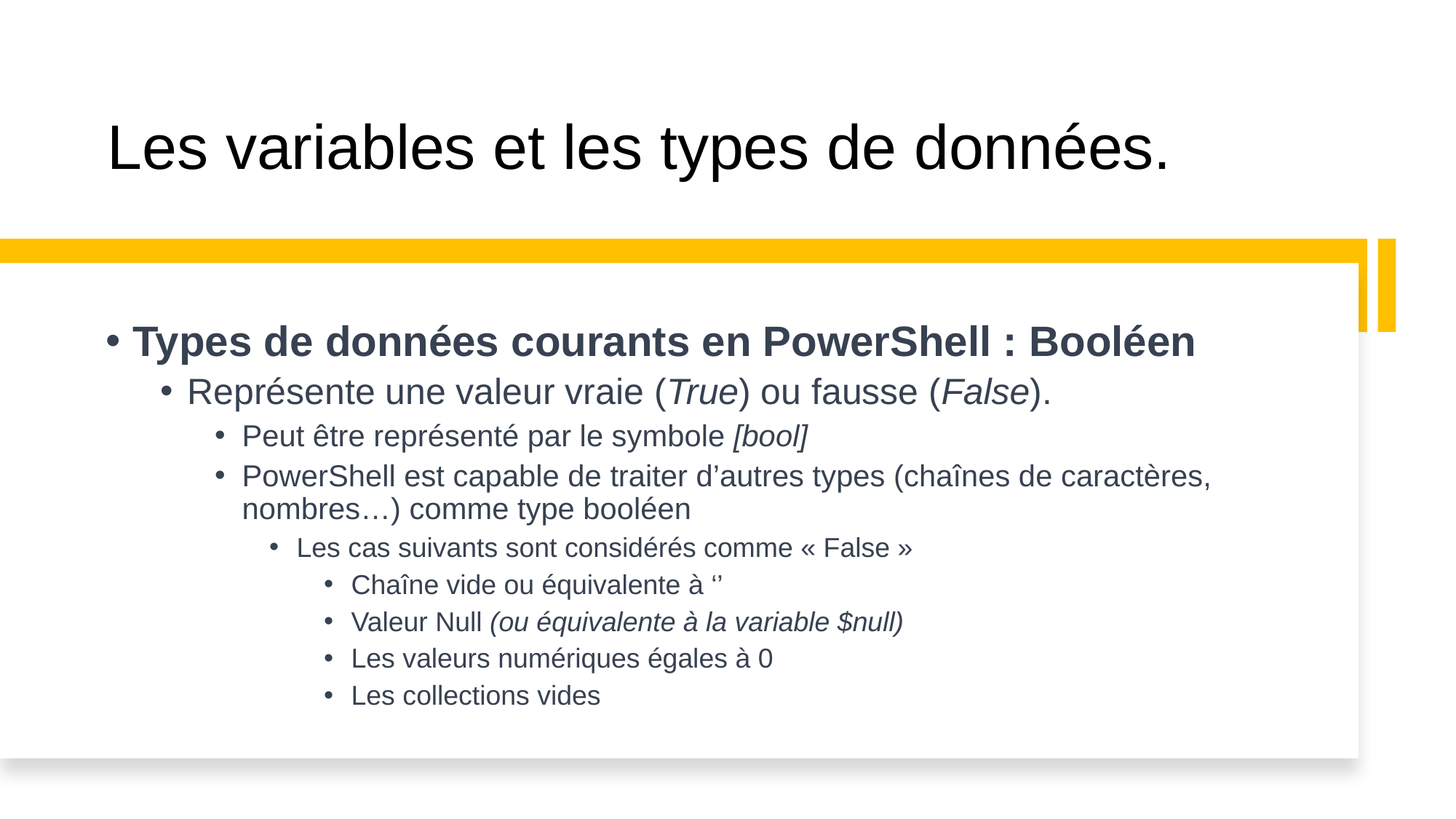

# Les variables et les types de données.

Types de données courants en PowerShell : Booléen
Représente une valeur vraie (True) ou fausse (False).
Peut être représenté par le symbole [bool]
PowerShell est capable de traiter d’autres types (chaînes de caractères, nombres…) comme type booléen
Les cas suivants sont considérés comme « False »
Chaîne vide ou équivalente à ‘’
Valeur Null (ou équivalente à la variable $null)
Les valeurs numériques égales à 0
Les collections vides